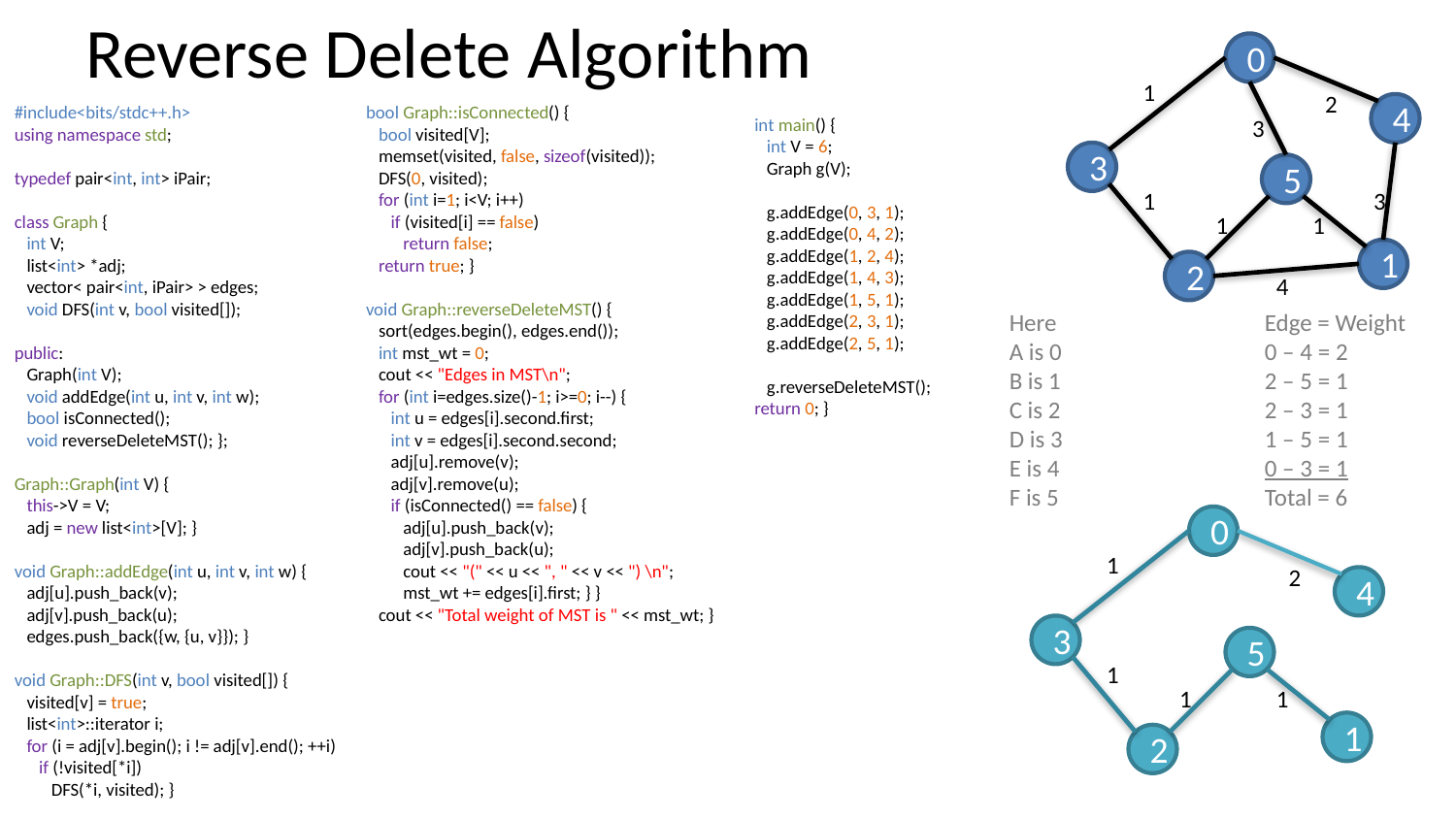

# Reverse Delete Algorithm
0
1
2
bool Graph::isConnected() {
   bool visited[V];
   memset(visited, false, sizeof(visited));
   DFS(0, visited);
   for (int i=1; i<V; i++)
      if (visited[i] == false)
         return false;
   return true; }

void Graph::reverseDeleteMST() {
   sort(edges.begin(), edges.end());
   int mst_wt = 0;
   cout << "Edges in MST\n";
   for (int i=edges.size()-1; i>=0; i--) {
      int u = edges[i].second.first;
      int v = edges[i].second.second;
      adj[u].remove(v);
      adj[v].remove(u);
      if (isConnected() == false) {
         adj[u].push_back(v);
         adj[v].push_back(u);
         cout << "(" << u << ", " << v << ") \n";
         mst_wt += edges[i].first; } }
   cout << "Total weight of MST is " << mst_wt; }
4
#include<bits/stdc++.h>
using namespace std;

typedef pair<int, int> iPair;

class Graph {
   int V;
   list<int> *adj;
   vector< pair<int, iPair> > edges;
   void DFS(int v, bool visited[]);

public:
   Graph(int V);
   void addEdge(int u, int v, int w);
   bool isConnected();
   void reverseDeleteMST(); };

Graph::Graph(int V) {
   this->V = V;
   adj = new list<int>[V]; }

void Graph::addEdge(int u, int v, int w) {
   adj[u].push_back(v);
   adj[v].push_back(u);
   edges.push_back({w, {u, v}}); }

void Graph::DFS(int v, bool visited[]) {
   visited[v] = true;
   list<int>::iterator i;
   for (i = adj[v].begin(); i != adj[v].end(); ++i)
      if (!visited[*i])
         DFS(*i, visited); }
3
int main() {
   int V = 6;
   Graph g(V);

   g.addEdge(0, 3, 1);
   g.addEdge(0, 4, 2);
   g.addEdge(1, 2, 4);
   g.addEdge(1, 4, 3);
   g.addEdge(1, 5, 1);
   g.addEdge(2, 3, 1);
   g.addEdge(2, 5, 1);

   g.reverseDeleteMST();
return 0; }
3
5
1
3
1
1
1
2
4
Here
A is 0
B is 1
C is 2
D is 3
E is 4
F is 5
Edge = Weight
0 – 4 = 2
2 – 5 = 1
2 – 3 = 1
1 – 5 = 1
0 – 3 = 1
Total = 6
0
1
2
4
3
5
1
1
1
1
2